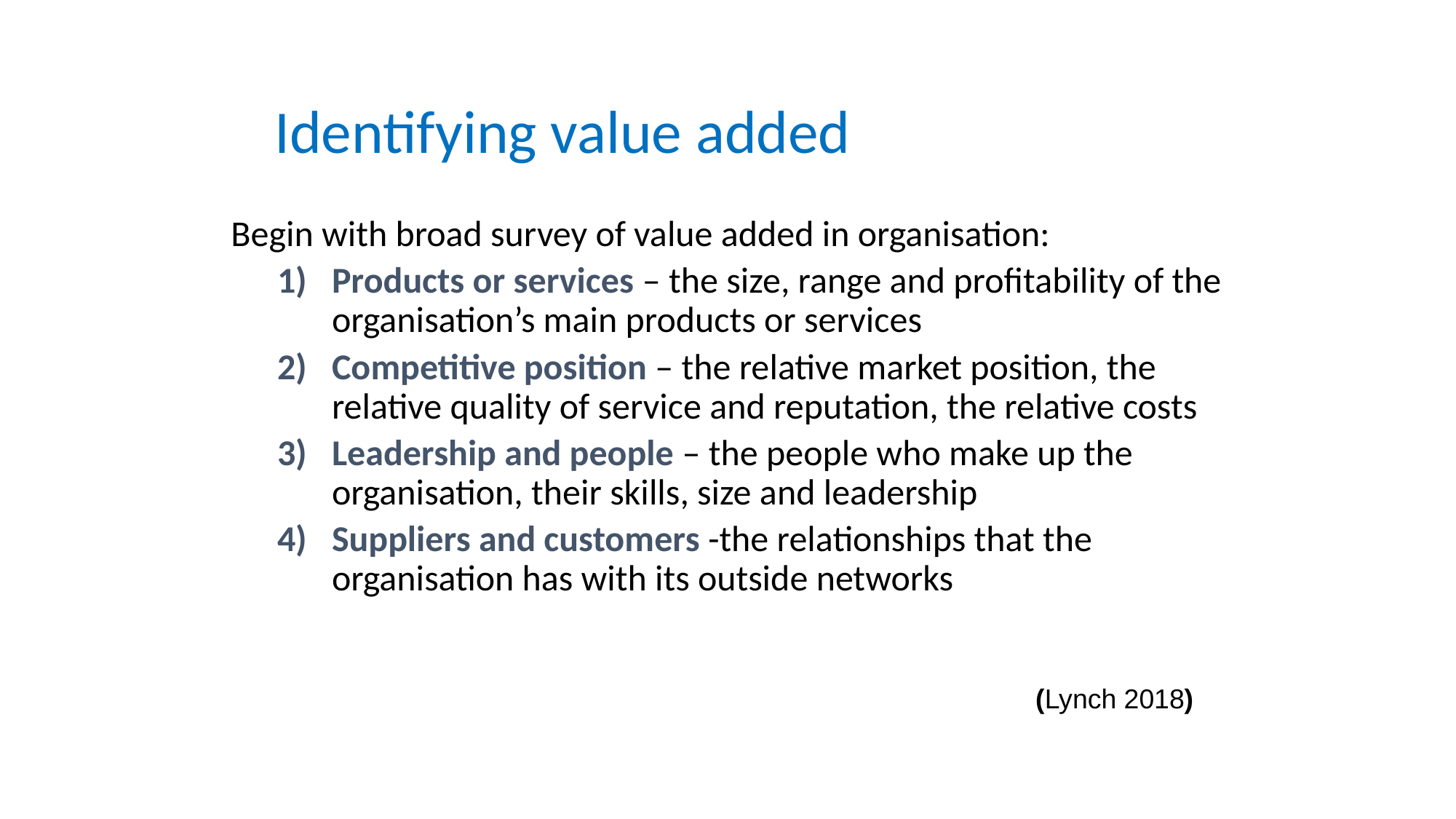

# Identifying value added
 Begin with broad survey of value added in organisation:
Products or services – the size, range and profitability of the organisation’s main products or services
Competitive position – the relative market position, the relative quality of service and reputation, the relative costs
Leadership and people – the people who make up the organisation, their skills, size and leadership
Suppliers and customers -the relationships that the organisation has with its outside networks
(Lynch 2018)